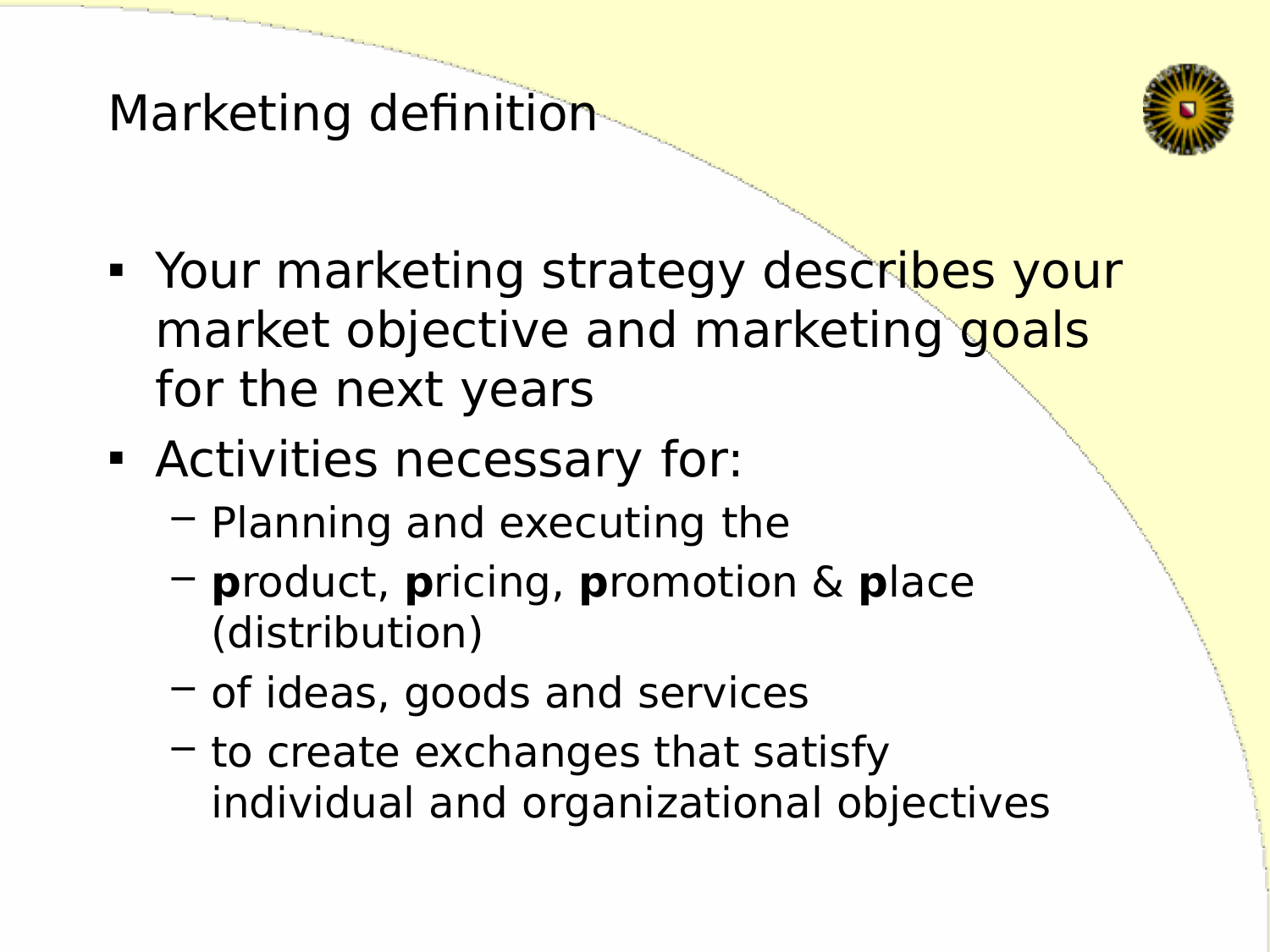

# Marketing definition
Your marketing strategy describes your  market objective and marketing goals  for the next years
Activities necessary for:
Planning and executing the
product, pricing, promotion & place (distribution)
of ideas, goods and services
to create exchanges that satisfy individual and organizational objectives